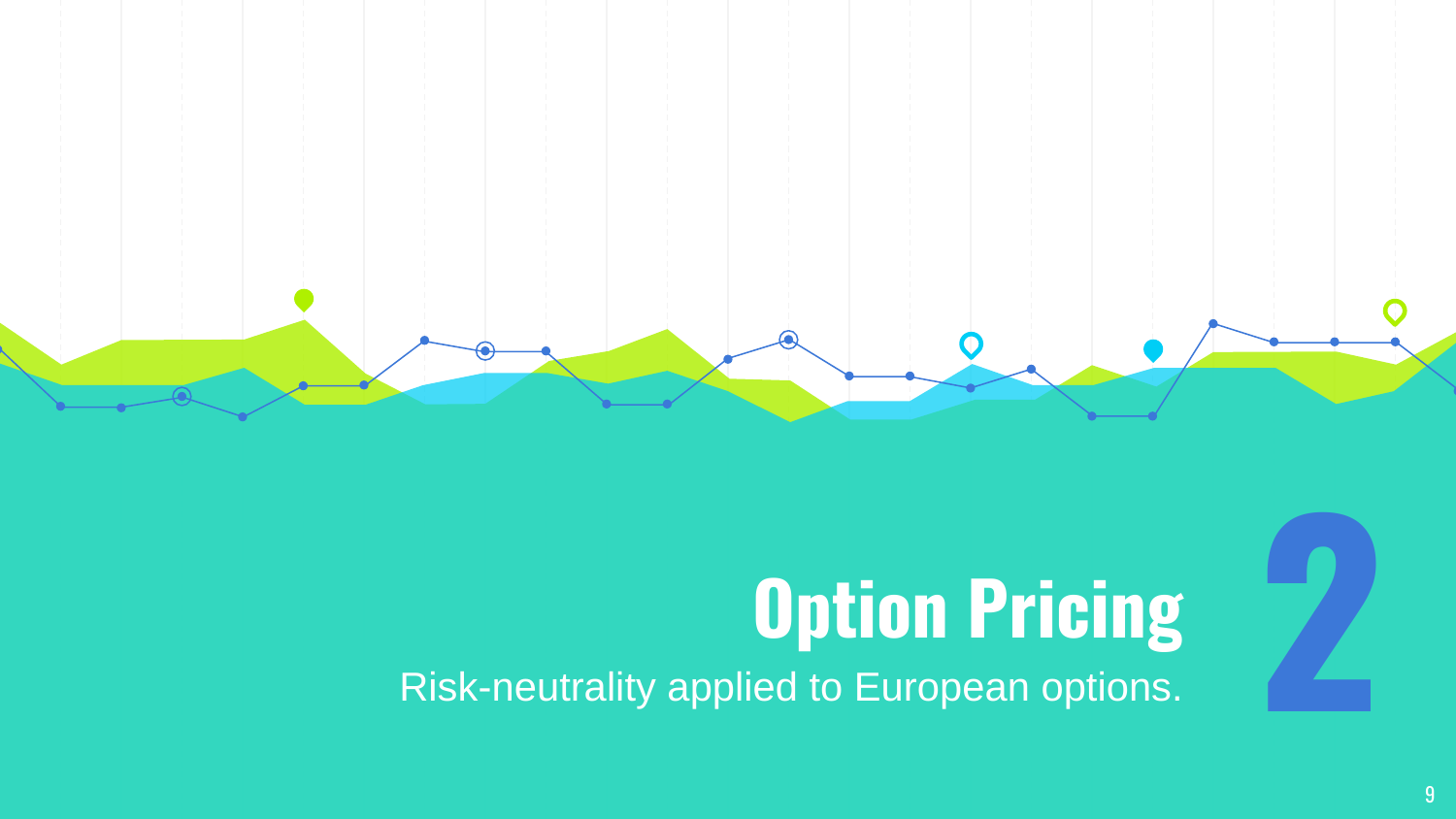

# Option Pricing
2
Risk-neutrality applied to European options.
9